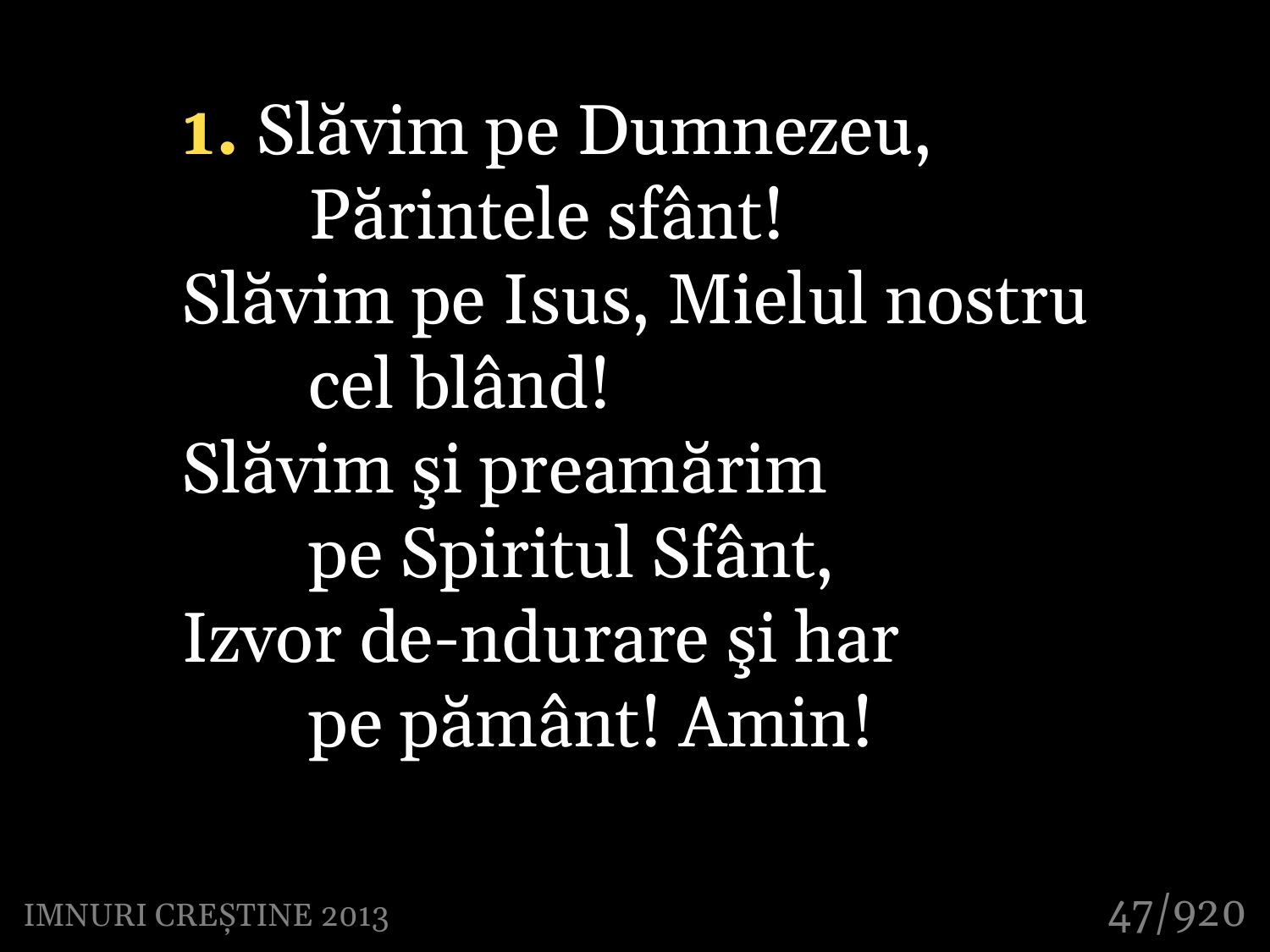

1. Slăvim pe Dumnezeu,
	Părintele sfânt!
Slăvim pe Isus, Mielul nostru
	cel blând!
Slăvim şi preamărim
	pe Spiritul Sfânt,
Izvor de-ndurare şi har
	pe pământ! Amin!
47/920
IMNURI CREȘTINE 2013